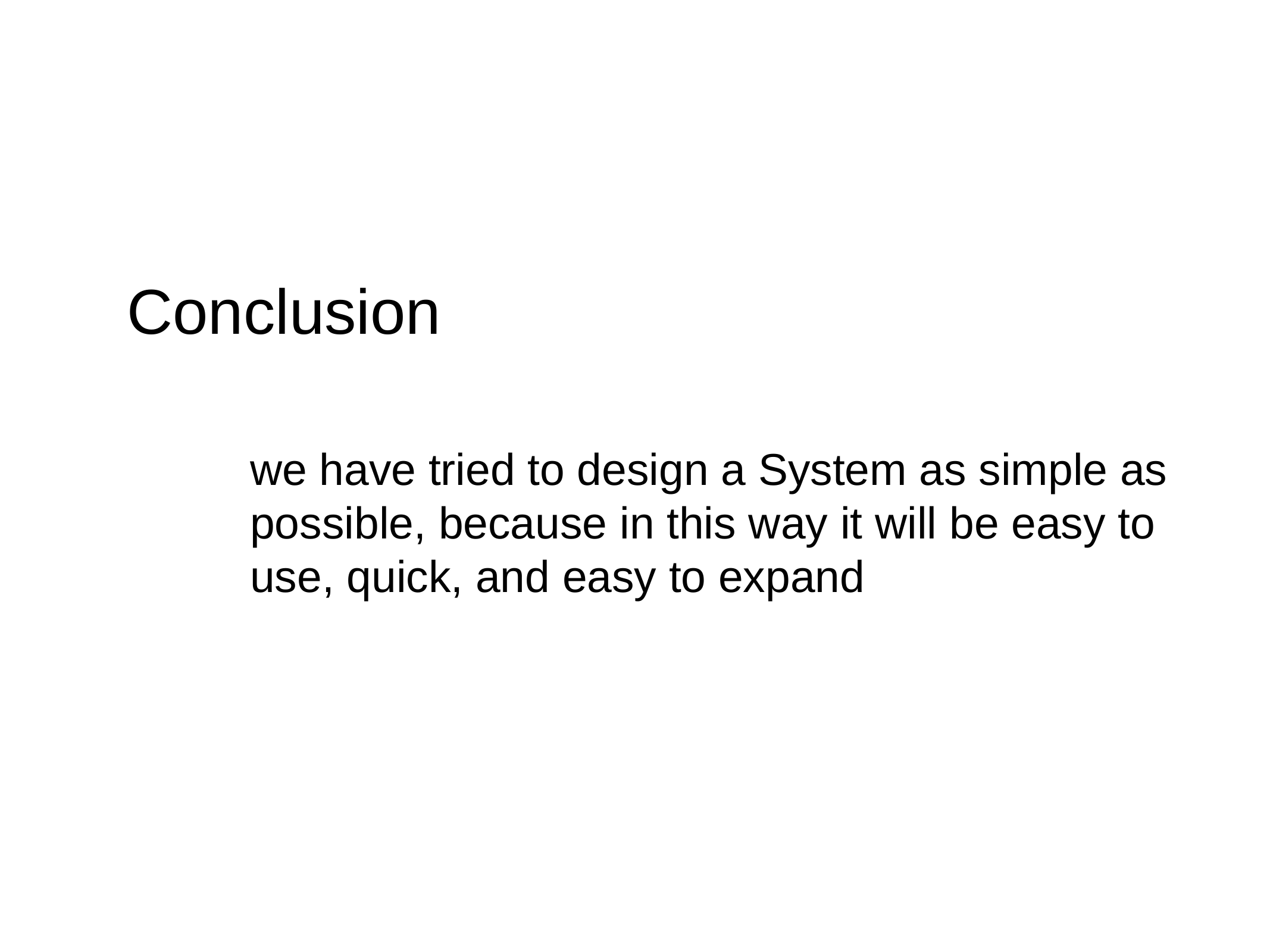

# Conclusion
we have tried to design a System as simple as possible, because in this way it will be easy to use, quick, and easy to expand